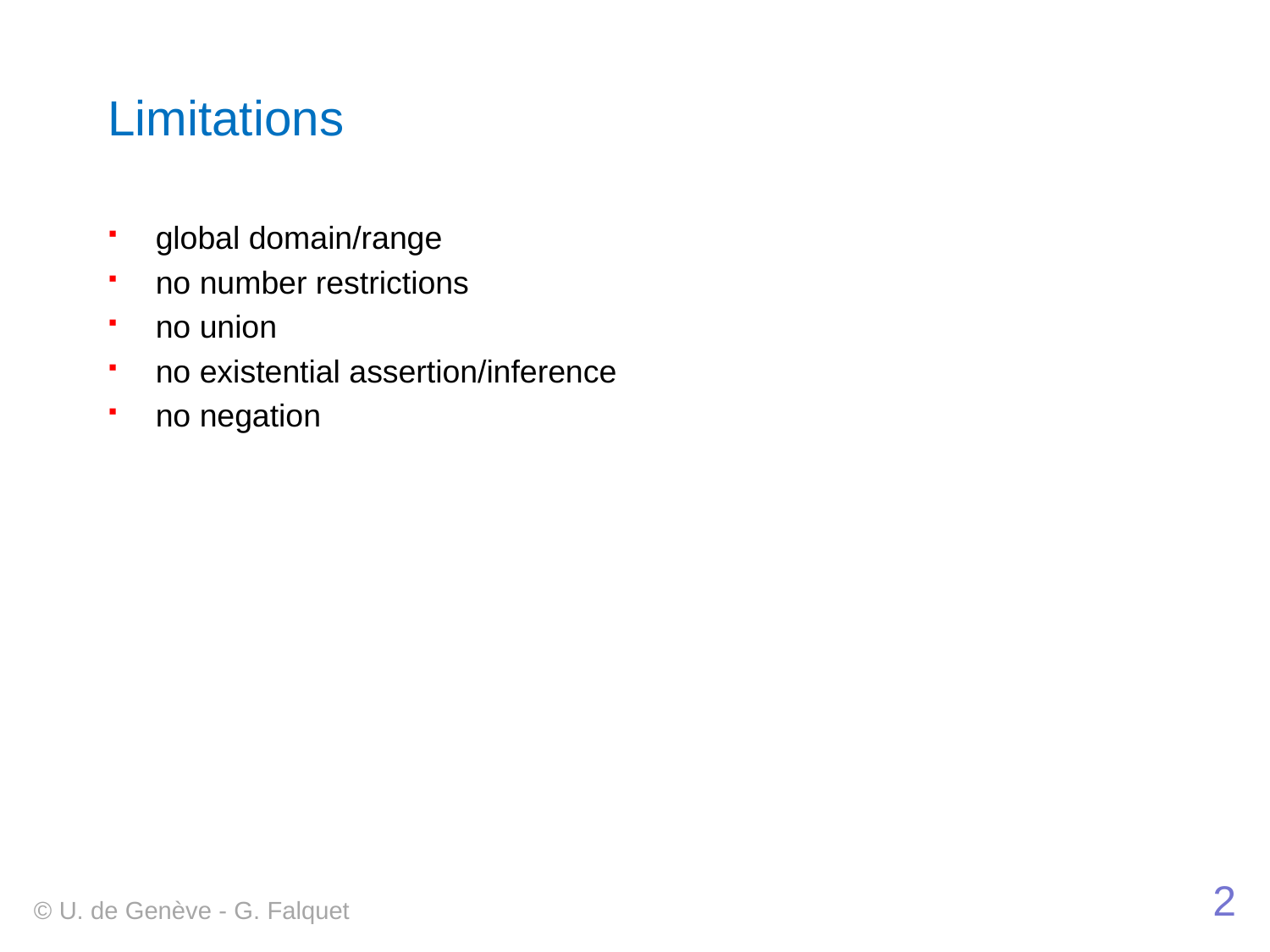

# Limitations
global domain/range
no number restrictions
no union
no existential assertion/inference
no negation

2
© U. de Genève - G. Falquet